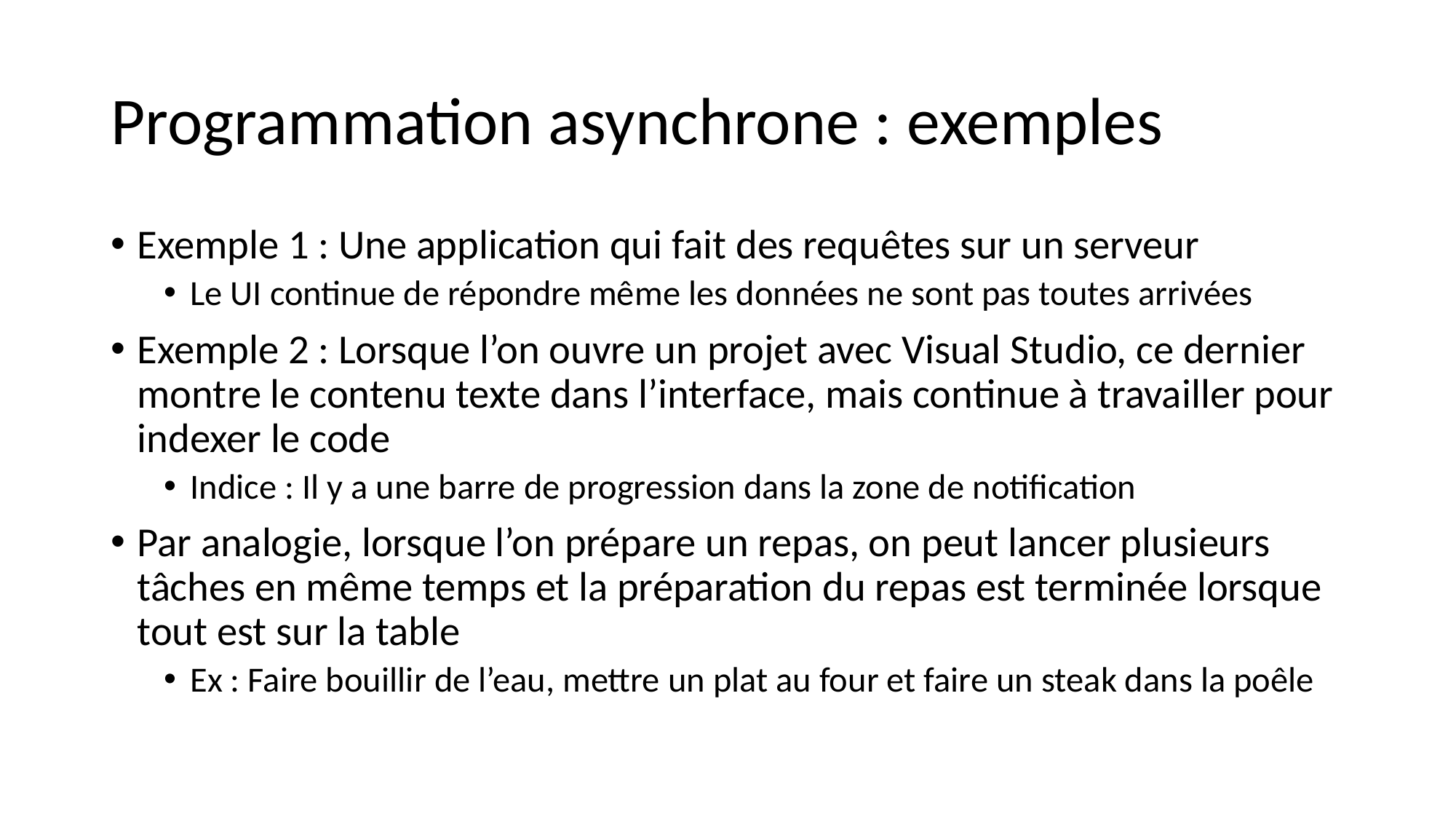

# Programmation asynchrone : exemples
Exemple 1 : Une application qui fait des requêtes sur un serveur
Le UI continue de répondre même les données ne sont pas toutes arrivées
Exemple 2 : Lorsque l’on ouvre un projet avec Visual Studio, ce dernier montre le contenu texte dans l’interface, mais continue à travailler pour indexer le code
Indice : Il y a une barre de progression dans la zone de notification
Par analogie, lorsque l’on prépare un repas, on peut lancer plusieurs tâches en même temps et la préparation du repas est terminée lorsque tout est sur la table
Ex : Faire bouillir de l’eau, mettre un plat au four et faire un steak dans la poêle